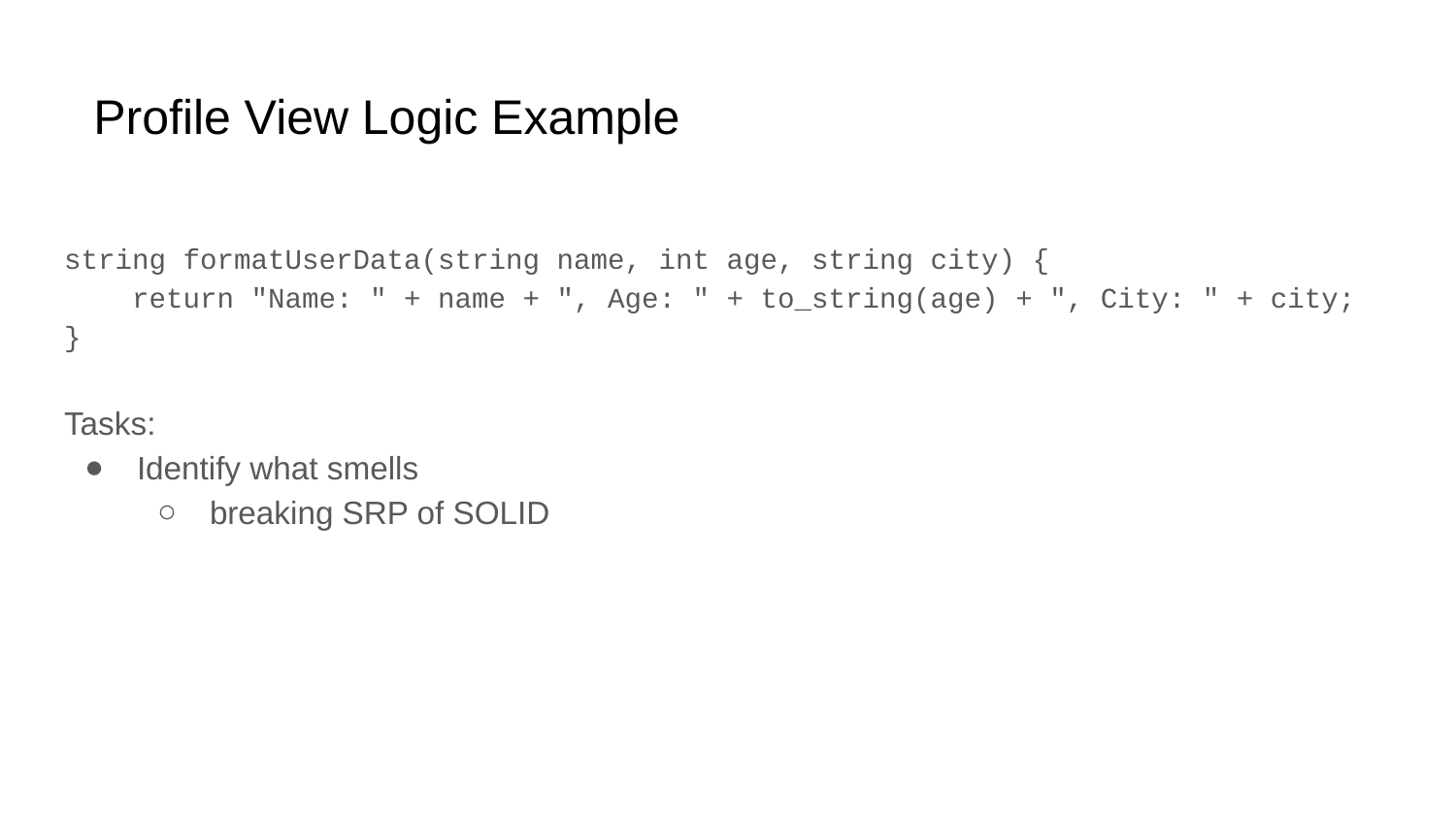

# Profile View Logic Example
string formatUserData(string name, int age, string city) {
    return "Name: " + name + ", Age: " + to_string(age) + ", City: " + city;
}

Tasks:
Identify what smells
breaking SRP of SOLID